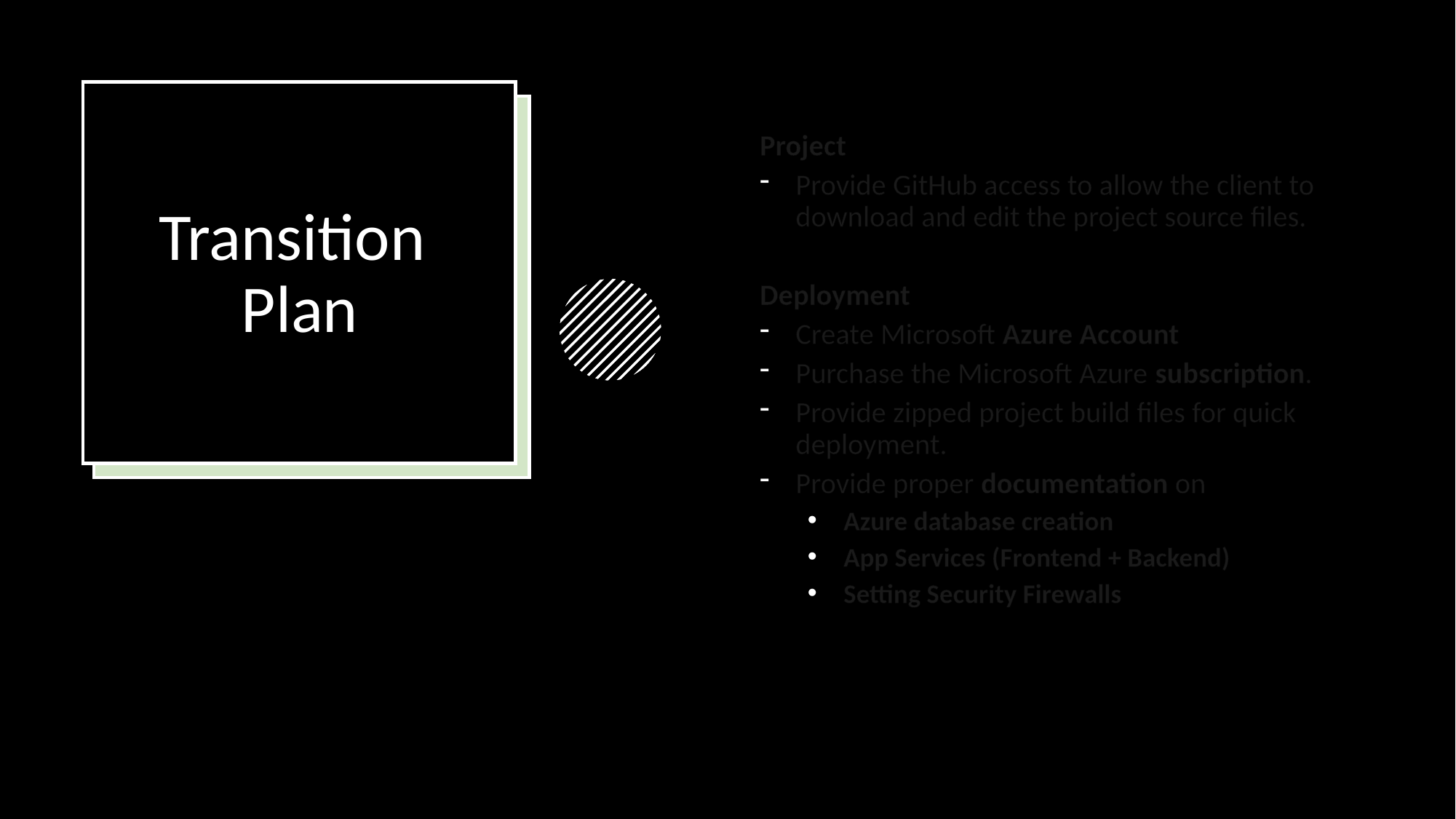

Project
Provide GitHub access to allow the client to download and edit the project source files.

Deployment
Create Microsoft Azure Account
Purchase the Microsoft Azure subscription.
Provide zipped project build files for quick deployment.
Provide proper documentation on
Azure database creation
App Services (Frontend + Backend)
Setting Security Firewalls

# Transition Plan